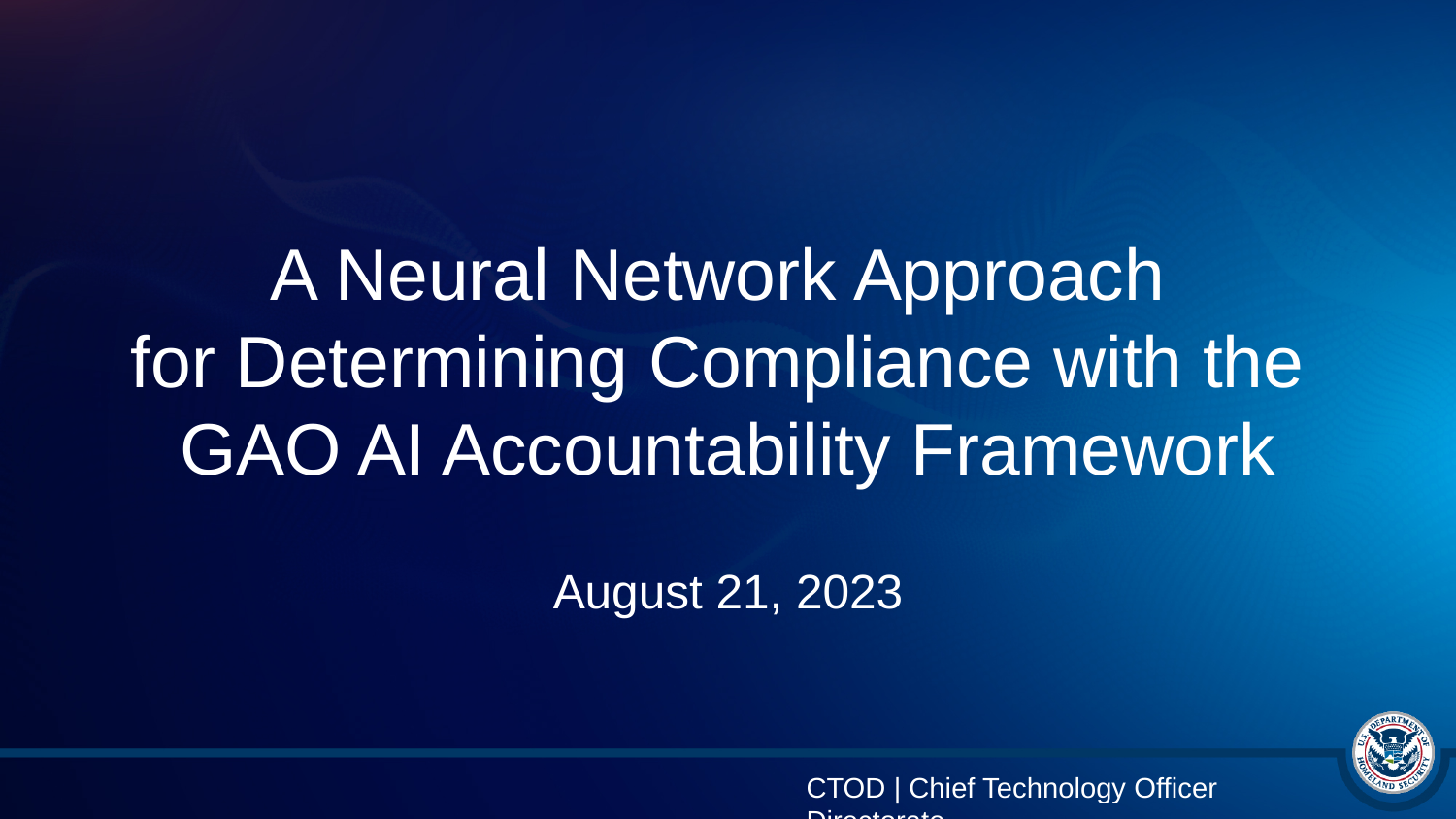

# A Neural Network Approach for Determining Compliance with the GAO AI Accountability Framework
August 21, 2023